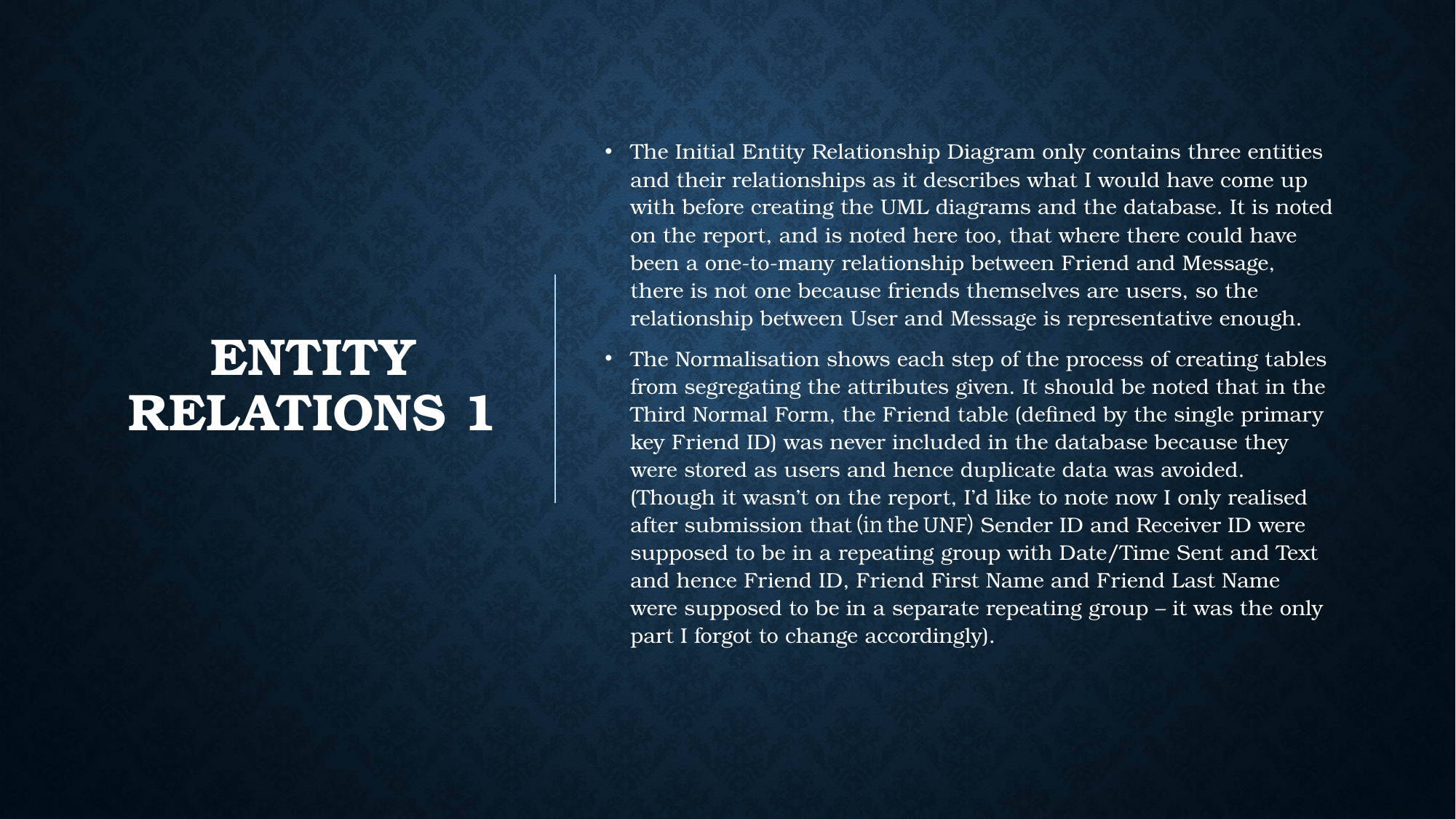

# Entity Relations 1
The Initial Entity Relationship Diagram only contains three entities and their relationships as it describes what I would have come up with before creating the UML diagrams and the database. It is noted on the report, and is noted here too, that where there could have been a one-to-many relationship between Friend and Message, there is not one because friends themselves are users, so the relationship between User and Message is representative enough.
The Normalisation shows each step of the process of creating tables from segregating the attributes given. It should be noted that in the Third Normal Form, the Friend table (defined by the single primary key Friend ID) was never included in the database because they were stored as users and hence duplicate data was avoided. (Though it wasn’t on the report, I’d like to note now I only realised after submission that (in the UNF) Sender ID and Receiver ID were supposed to be in a repeating group with Date/Time Sent and Text and hence Friend ID, Friend First Name and Friend Last Name were supposed to be in a separate repeating group – it was the only part I forgot to change accordingly).